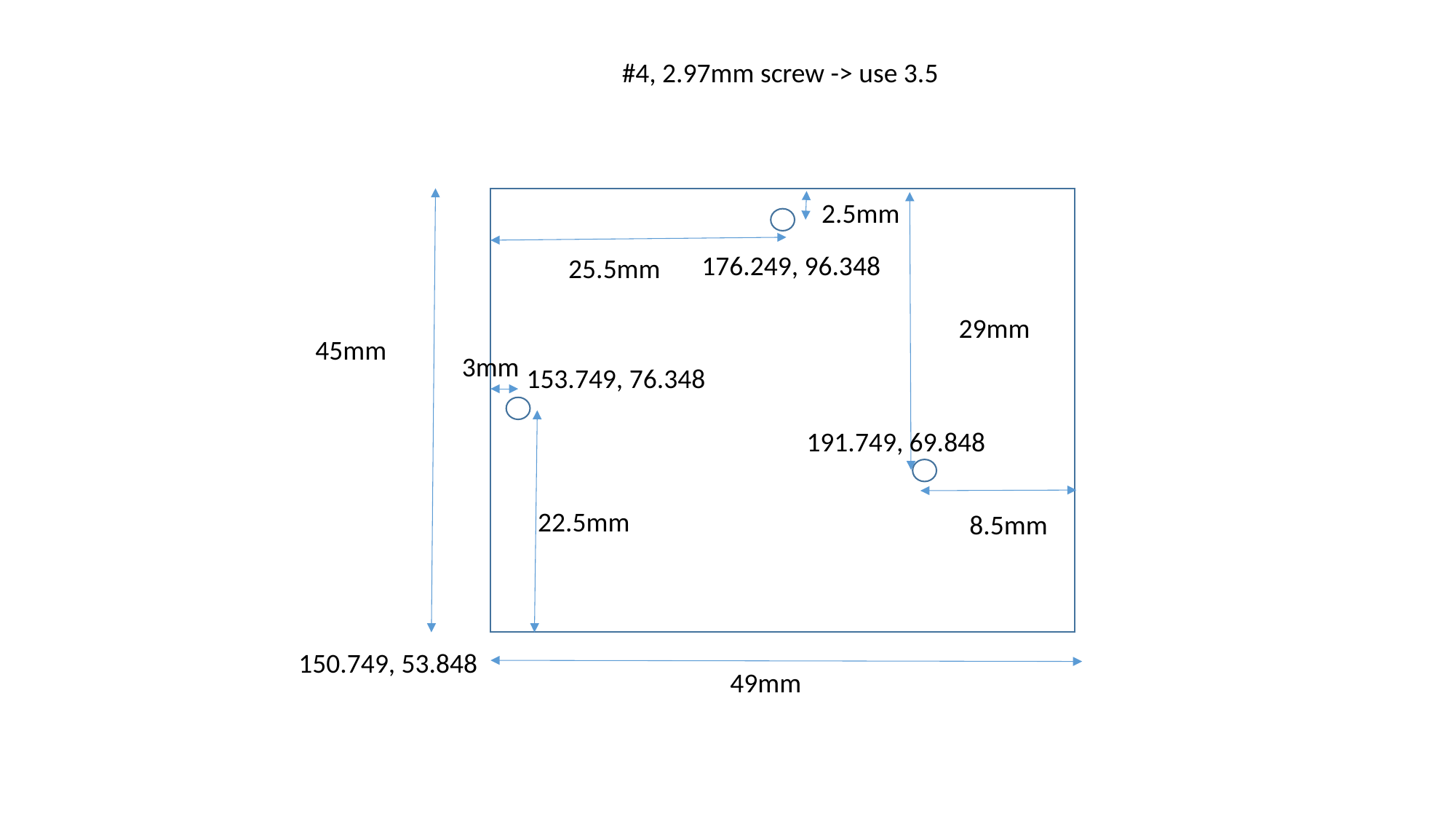

#4, 2.97mm screw -> use 3.5

2.5mm

176.249, 96.348

25.5mm
29mm
45mm
3mm
153.749, 76.348

191.749, 69.848

22.5mm
8.5mm
150.749, 53.848

49mm